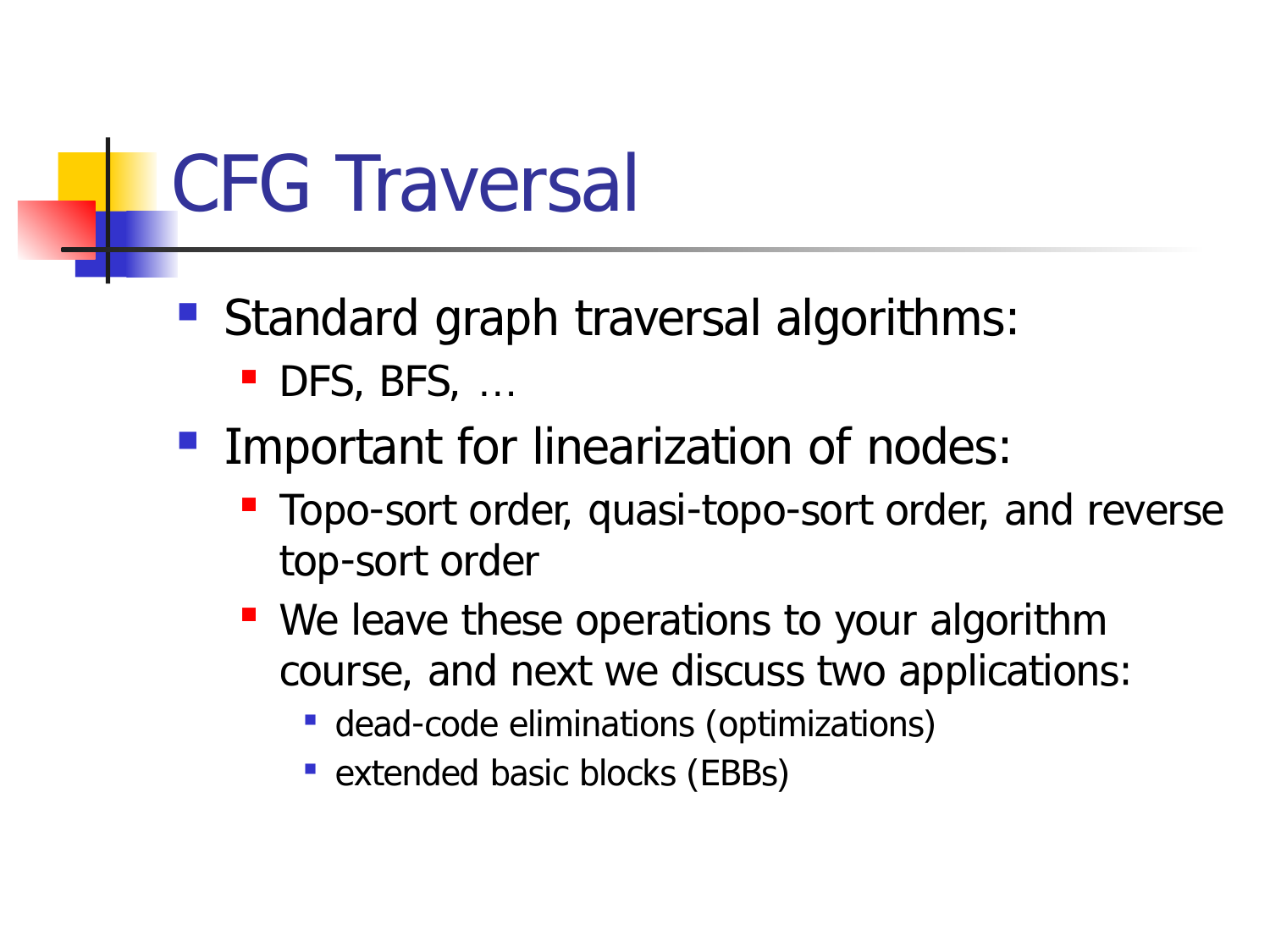

# CFG Traversal
Standard graph traversal algorithms:
DFS, BFS, …
Important for linearization of nodes:
Topo-sort order, quasi-topo-sort order, and reverse top-sort order
We leave these operations to your algorithm course, and next we discuss two applications:
dead-code eliminations (optimizations)
extended basic blocks (EBBs)